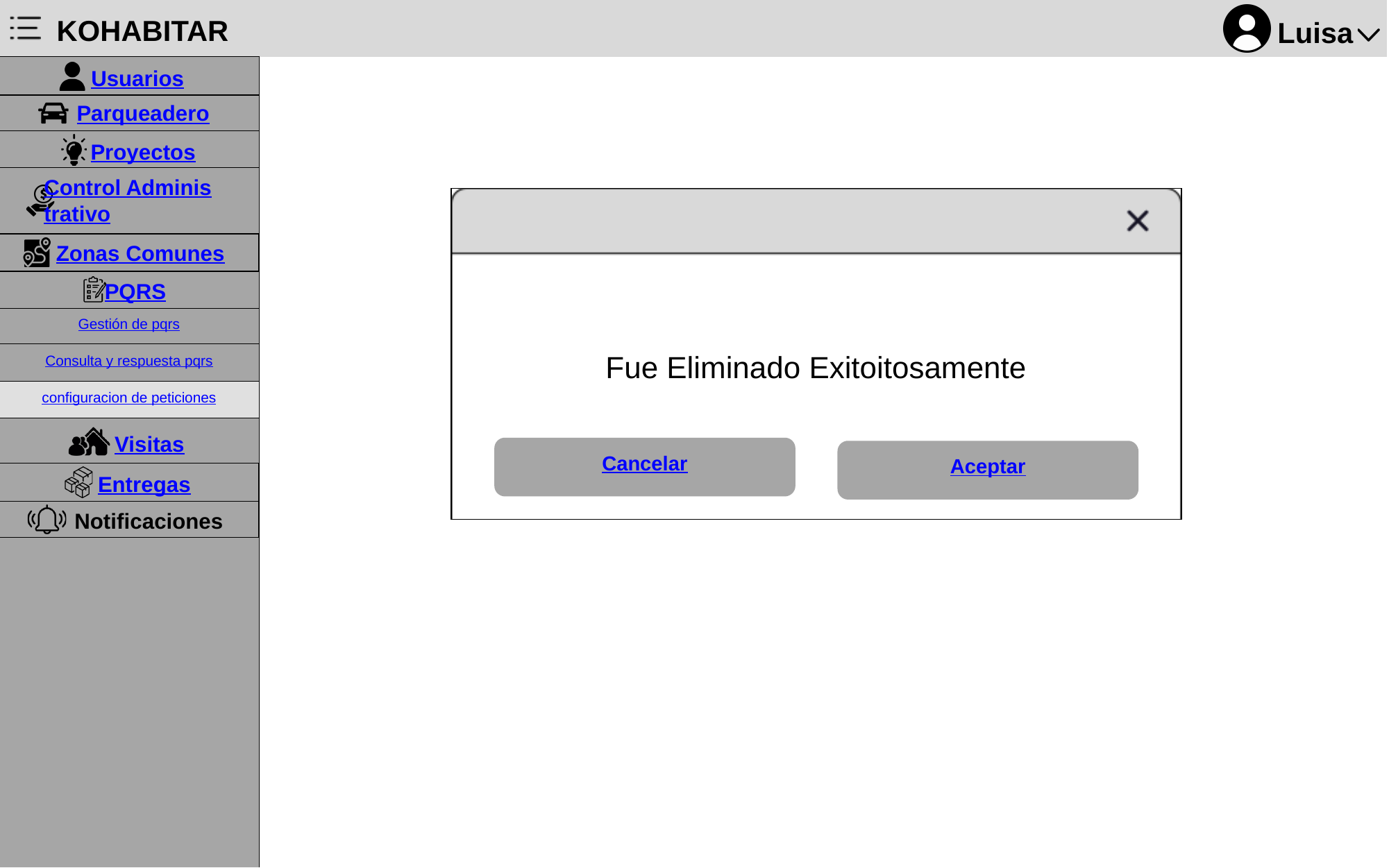

KOHABITAR
Luisa

Usuarios

Parqueadero

Proyectos

Control Administrativo

Zonas Comunes

PQRS

Gestión de pqrs
Fue Eliminado Exitoitosamente

Consulta y respuesta pqrs

configuracion de peticiones

Visitas

Cancelar

Aceptar

Entregas

Notificaciones